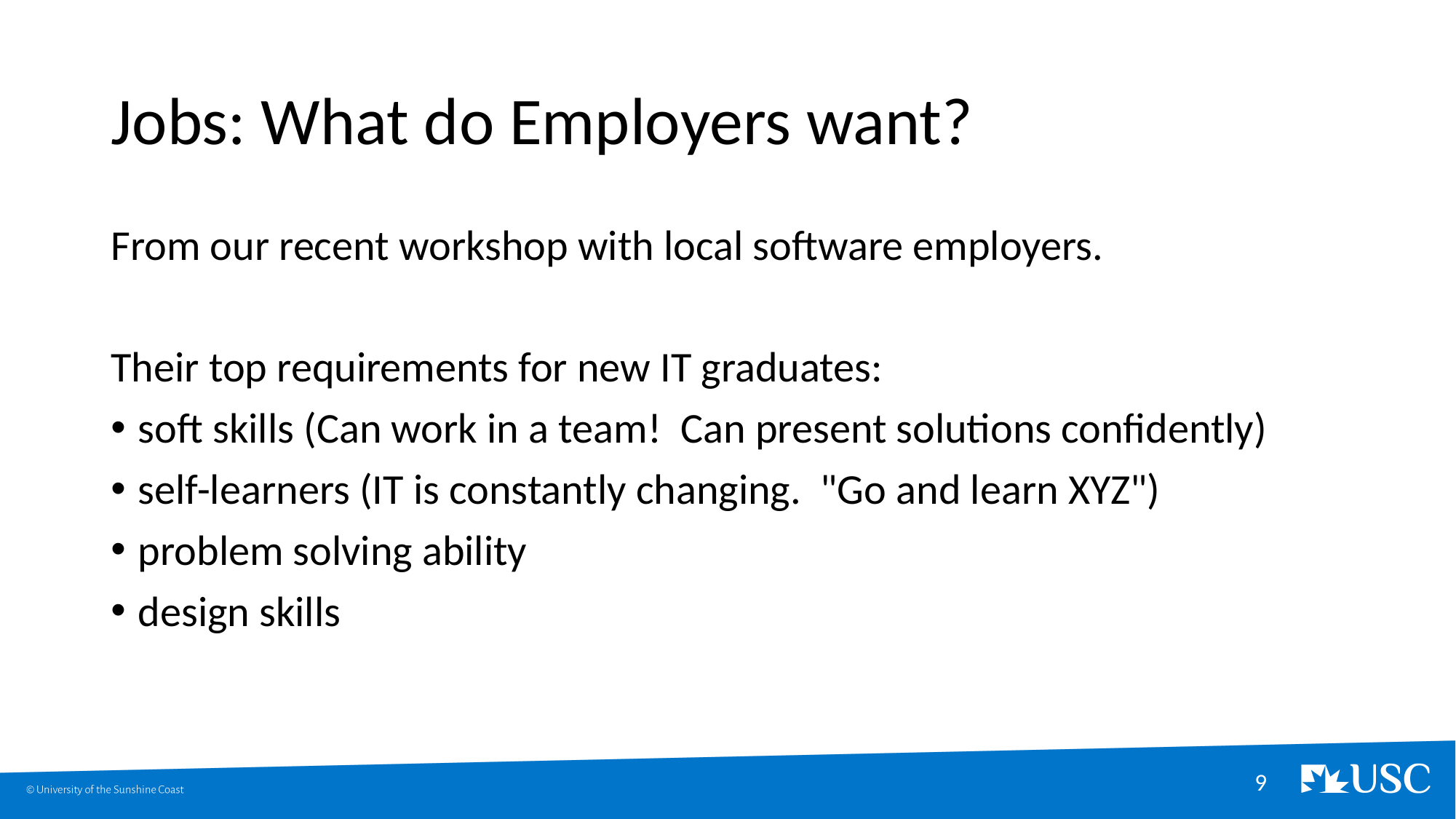

# Jobs: What do Employers want?
From our recent workshop with local software employers.

Their top requirements for new IT graduates:
soft skills (Can work in a team!  Can present solutions confidently)
self-learners (IT is constantly changing.  "Go and learn XYZ")
problem solving ability
design skills

9